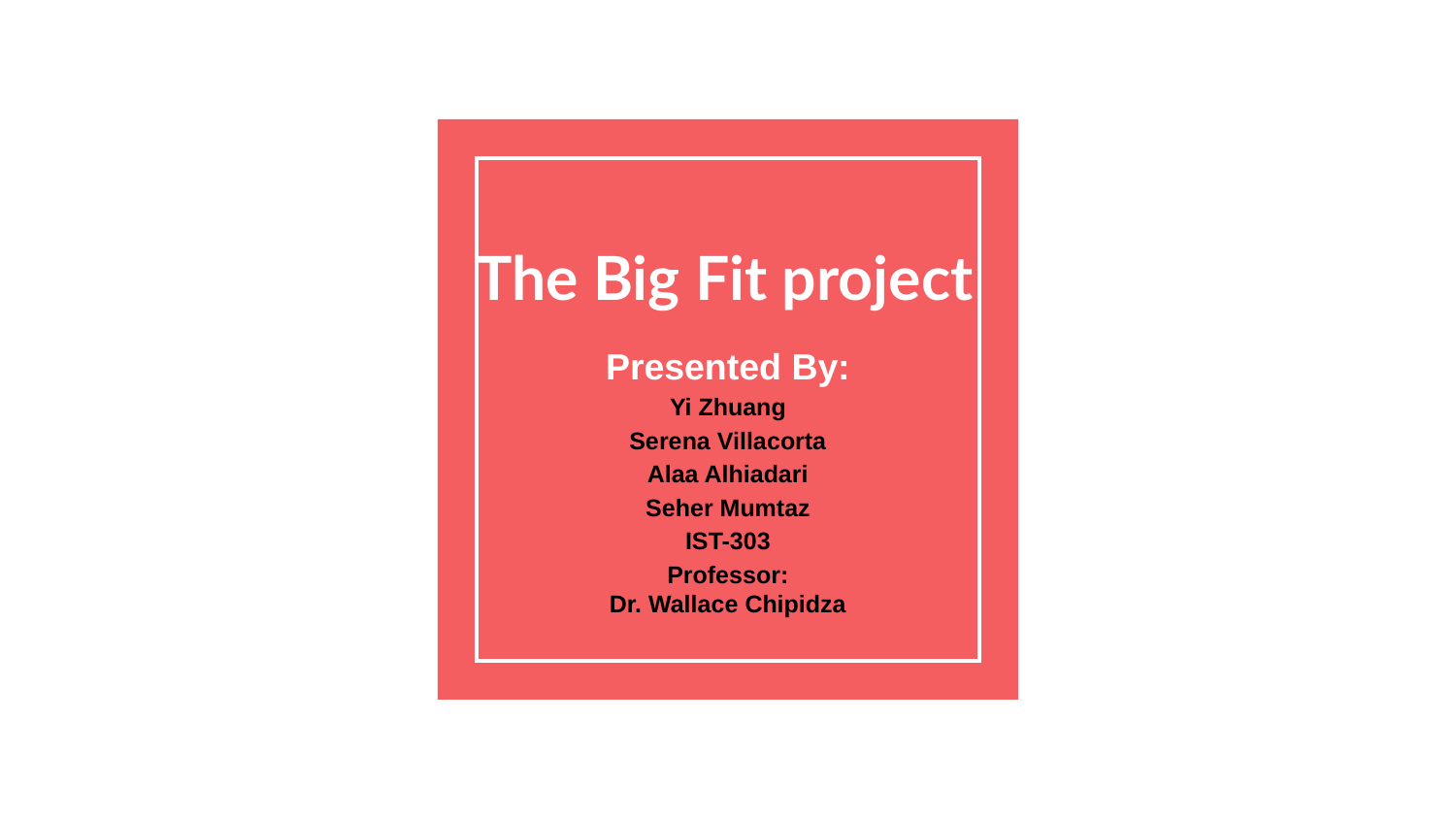

# The Big Fit project
Presented By:
Yi Zhuang
Serena Villacorta
Alaa Alhiadari
Seher Mumtaz
IST-303
Professor:
Dr. Wallace Chipidza